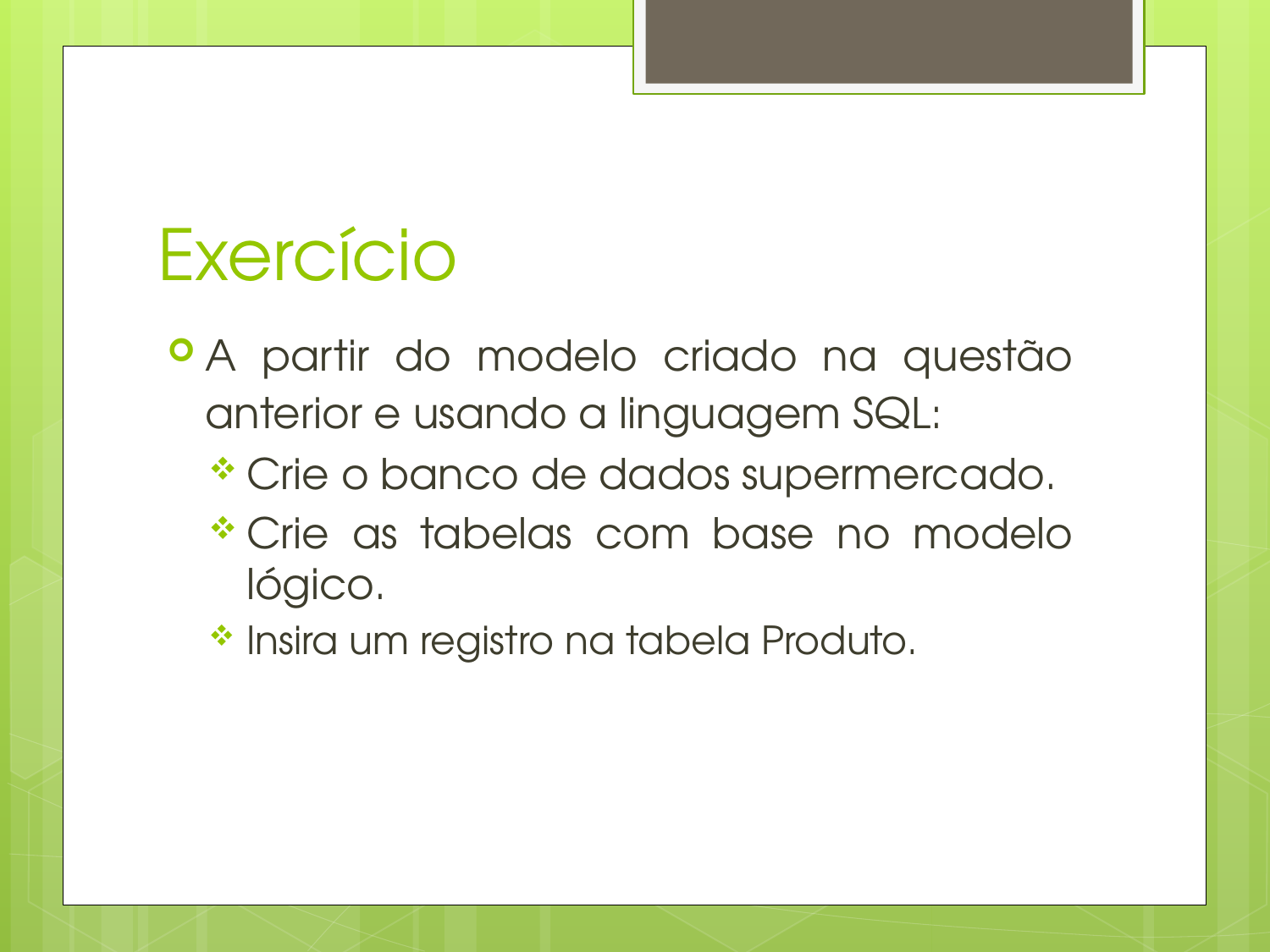

# Exercício
A partir do modelo criado na questão anterior e usando a linguagem SQL:
Crie o banco de dados supermercado.
Crie as tabelas com base no modelo lógico.
Insira um registro na tabela Produto.